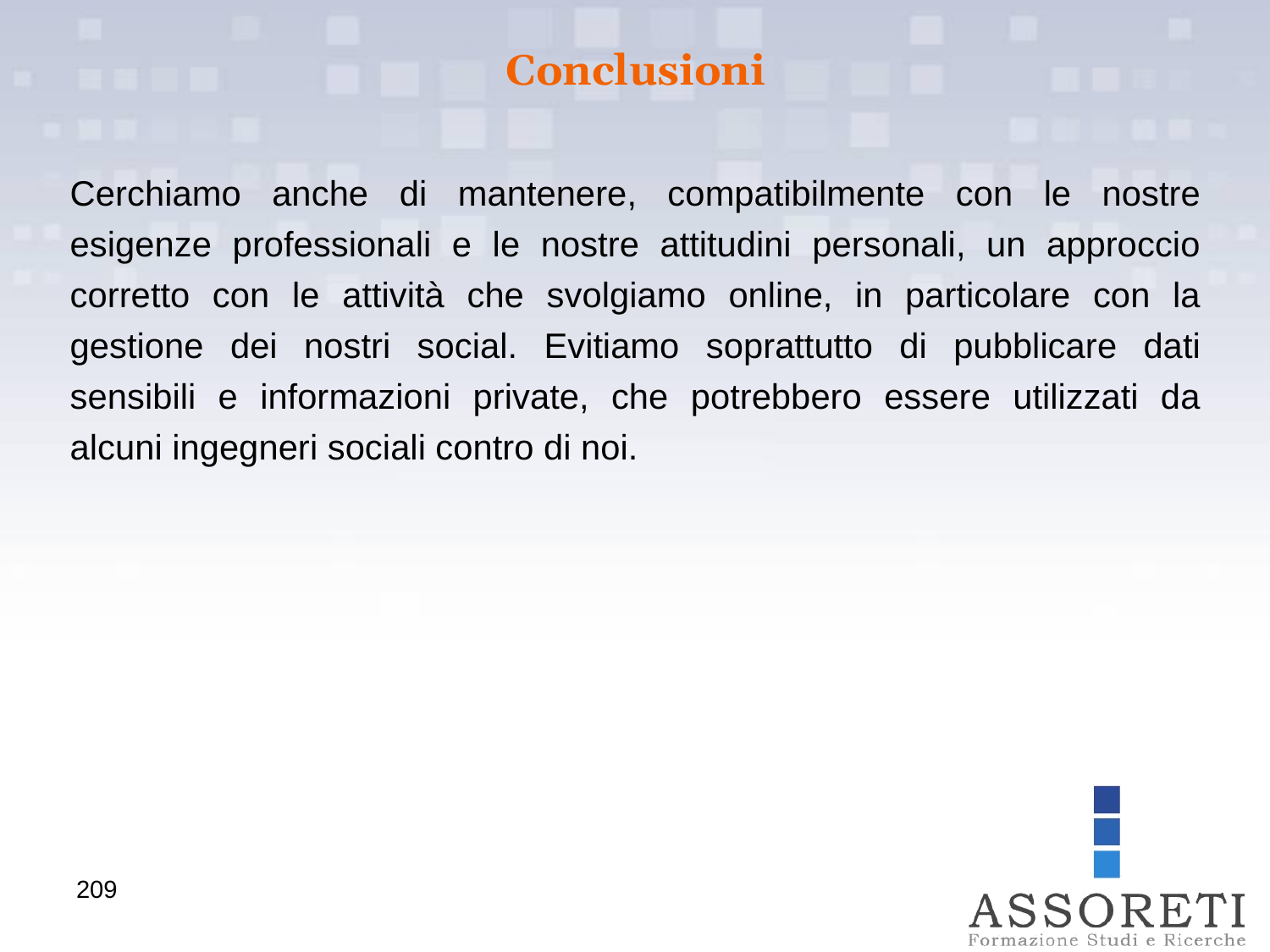

Conclusioni
Cerchiamo anche di mantenere, compatibilmente con le nostre esigenze professionali e le nostre attitudini personali, un approccio corretto con le attività che svolgiamo online, in particolare con la gestione dei nostri social. Evitiamo soprattutto di pubblicare dati sensibili e informazioni private, che potrebbero essere utilizzati da alcuni ingegneri sociali contro di noi.
209